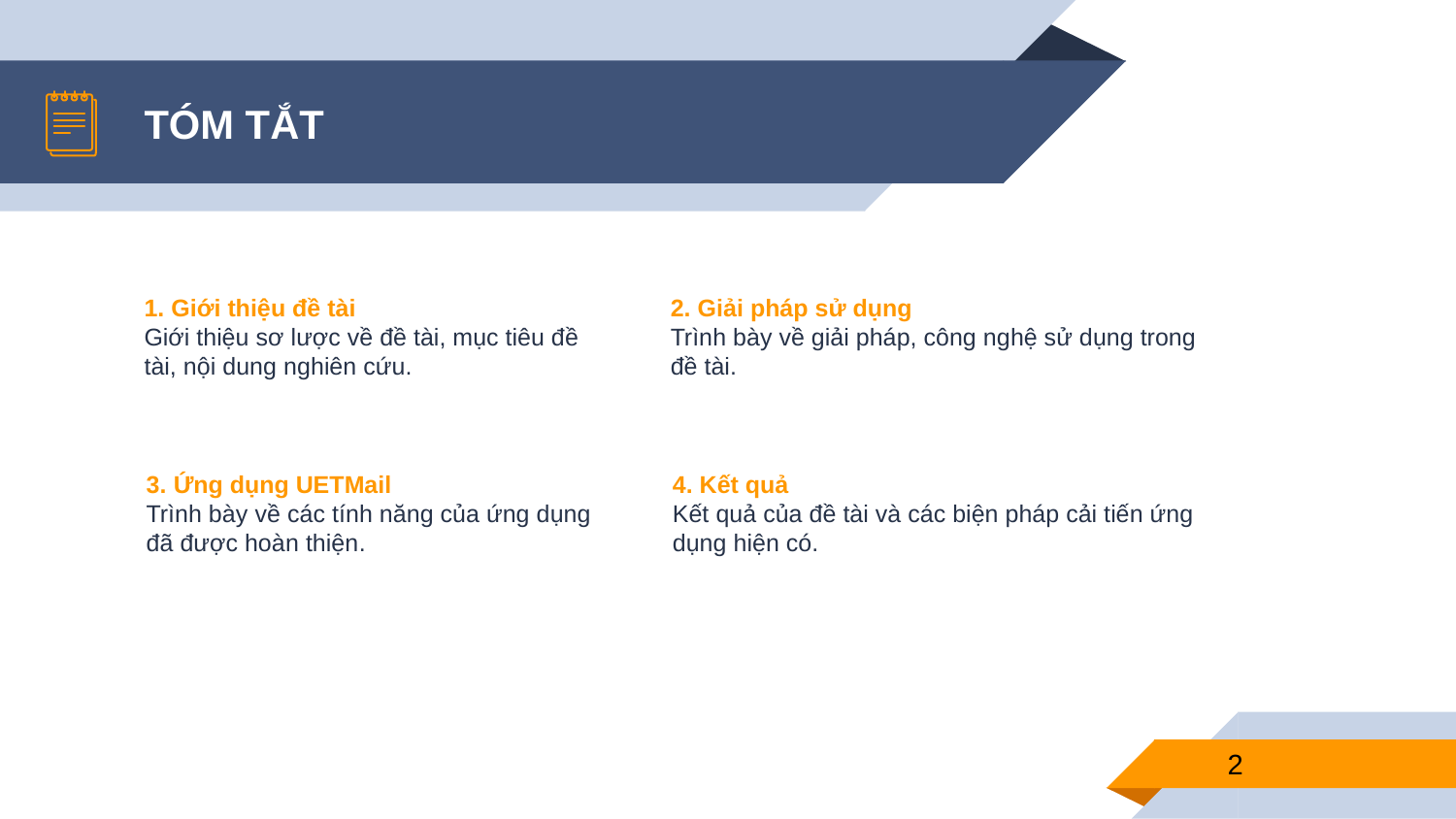

# TÓM TẮT

1. Giới thiệu đề tài
Giới thiệu sơ lược về đề tài, mục tiêu đề tài, nội dung nghiên cứu.
2. Giải pháp sử dụng
Trình bày về giải pháp, công nghệ sử dụng trong đề tài.

3. Ứng dụng UETMail
Trình bày về các tính năng của ứng dụng đã được hoàn thiện.
4. Kết quả
Kết quả của đề tài và các biện pháp cải tiến ứng dụng hiện có.

2